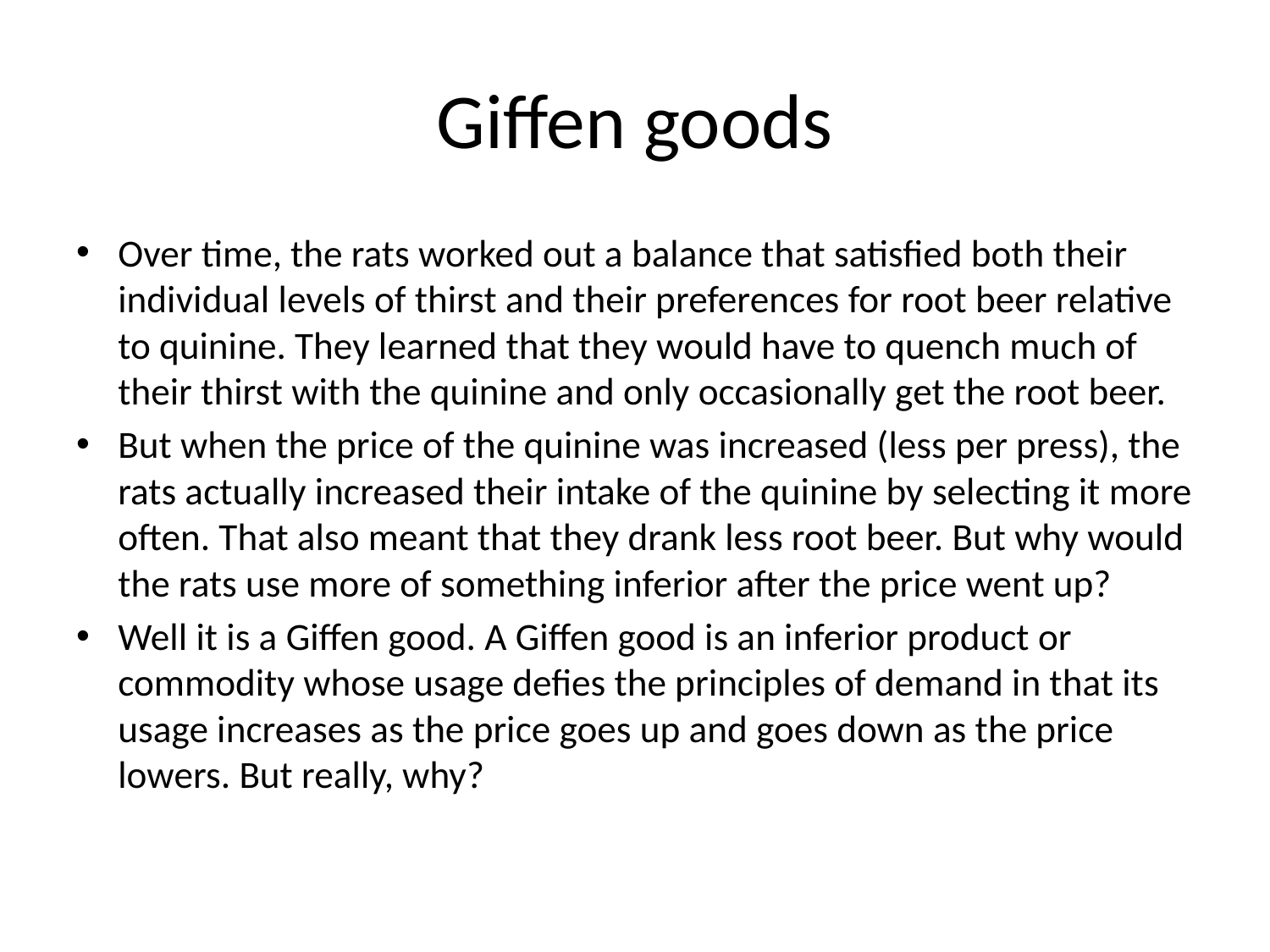

# Giffen goods
Over time, the rats worked out a balance that satisfied both their individual levels of thirst and their preferences for root beer relative to quinine. They learned that they would have to quench much of their thirst with the quinine and only occasionally get the root beer.
But when the price of the quinine was increased (less per press), the rats actually increased their intake of the quinine by selecting it more often. That also meant that they drank less root beer. But why would the rats use more of something inferior after the price went up?
Well it is a Giffen good. A Giffen good is an inferior product or commodity whose usage defies the principles of demand in that its usage increases as the price goes up and goes down as the price lowers. But really, why?